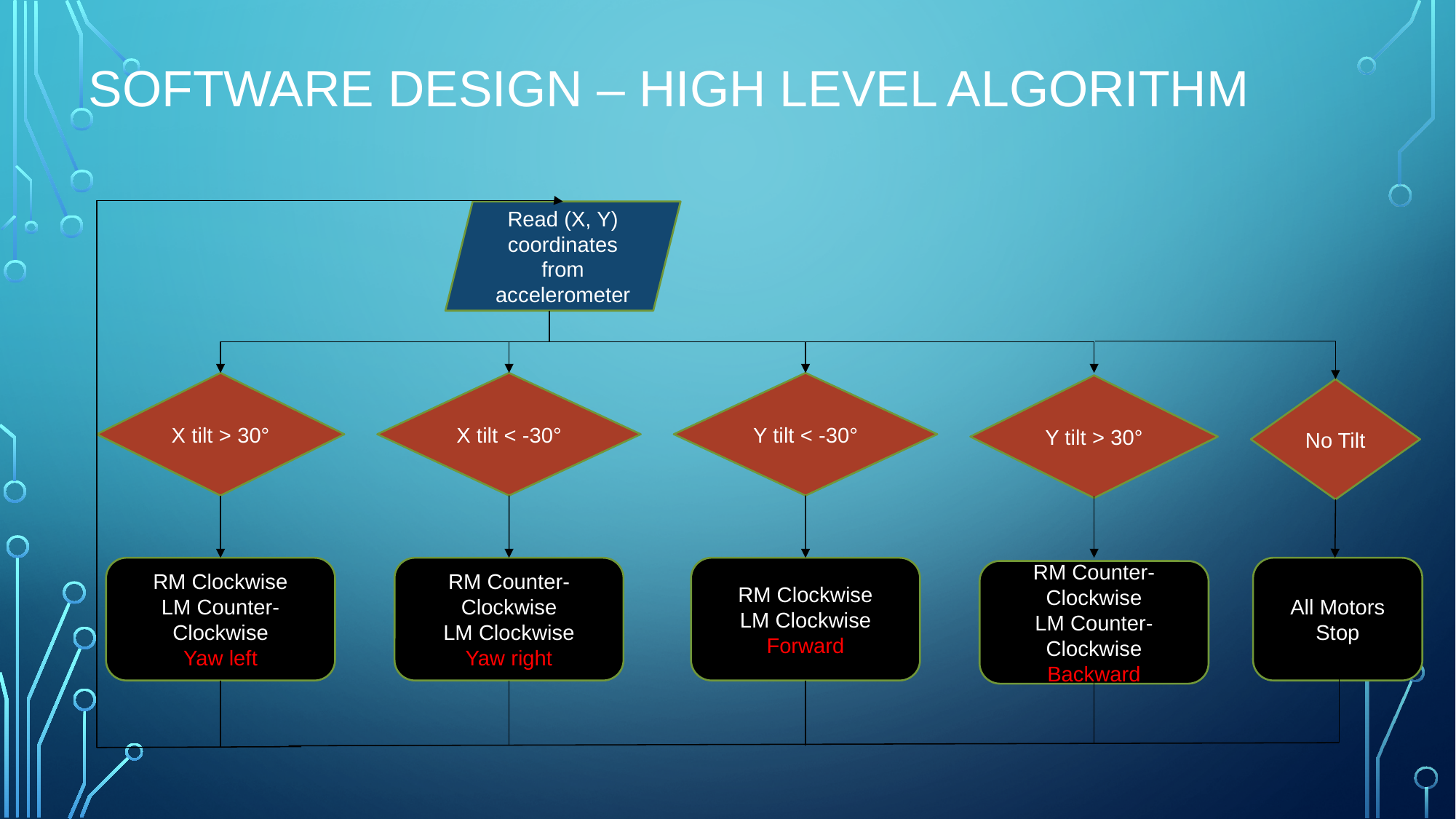

# Software Design – High Level Algorithm
Read (X, Y) coordinates from accelerometer
Y tilt < -30°
X tilt > 30°
X tilt < -30°
Y tilt > 30°
No Tilt
All Motors Stop
RM Clockwise
LM Clockwise
Forward
RM Counter-Clockwise
LM Clockwise
Yaw right
RM Clockwise
LM Counter-Clockwise
Yaw left
RM Counter-Clockwise
LM Counter-Clockwise
Backward